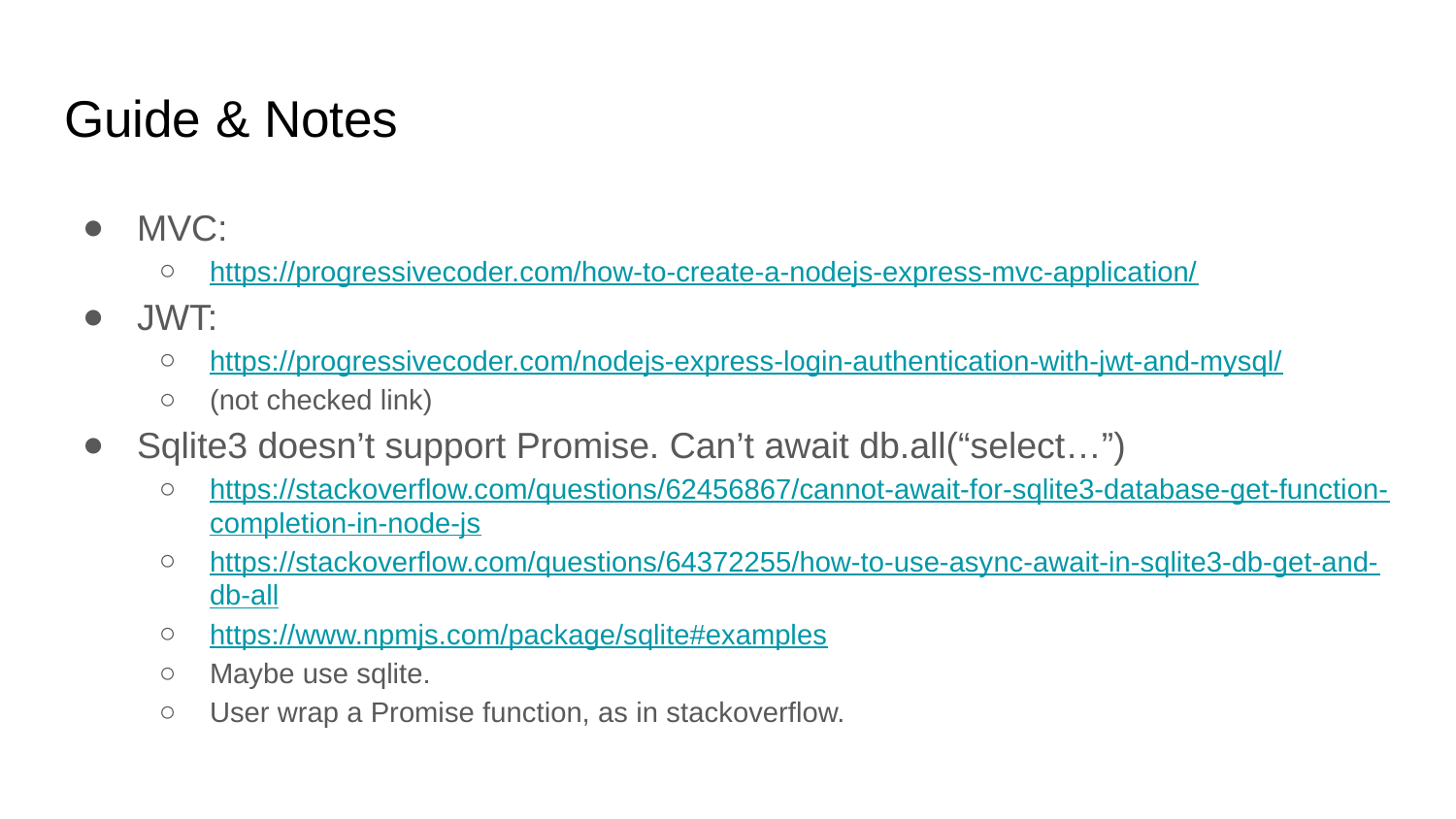

# Guide & Notes

MVC:
https://progressivecoder.com/how-to-create-a-nodejs-express-mvc-application/
JWT:
https://progressivecoder.com/nodejs-express-login-authentication-with-jwt-and-mysql/
(not checked link)
Sqlite3 doesn’t support Promise. Can’t await db.all(“select…”)
https://stackoverflow.com/questions/62456867/cannot-await-for-sqlite3-database-get-function-completion-in-node-js
https://stackoverflow.com/questions/64372255/how-to-use-async-await-in-sqlite3-db-get-and-db-all
https://www.npmjs.com/package/sqlite#examples
Maybe use sqlite.
User wrap a Promise function, as in stackoverflow.